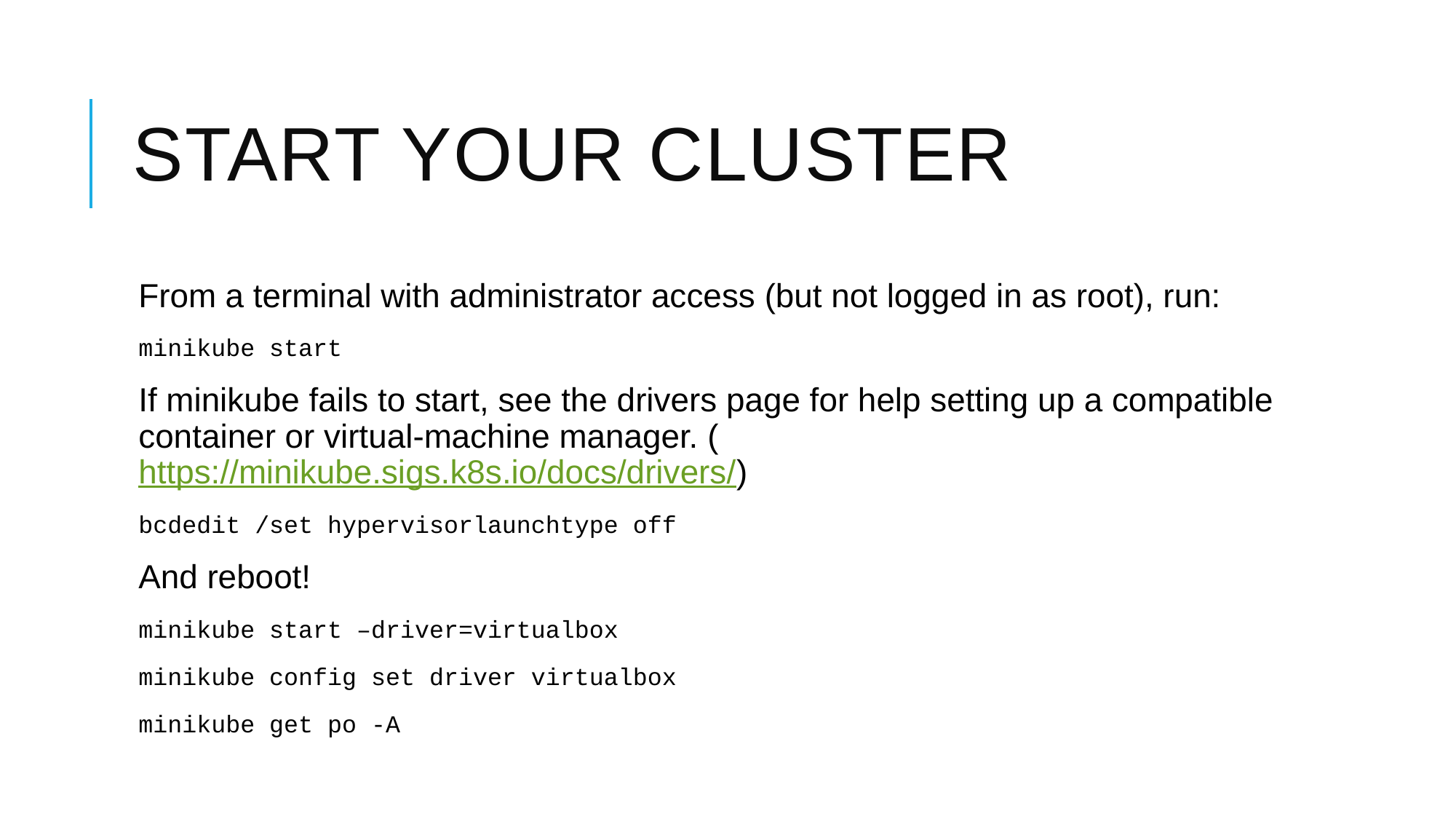

# Start your cluster
From a terminal with administrator access (but not logged in as root), run:
minikube start
If minikube fails to start, see the drivers page for help setting up a compatible container or virtual-machine manager. (https://minikube.sigs.k8s.io/docs/drivers/)
bcdedit /set hypervisorlaunchtype off
And reboot!
minikube start –driver=virtualbox
minikube config set driver virtualbox
minikube get po -A